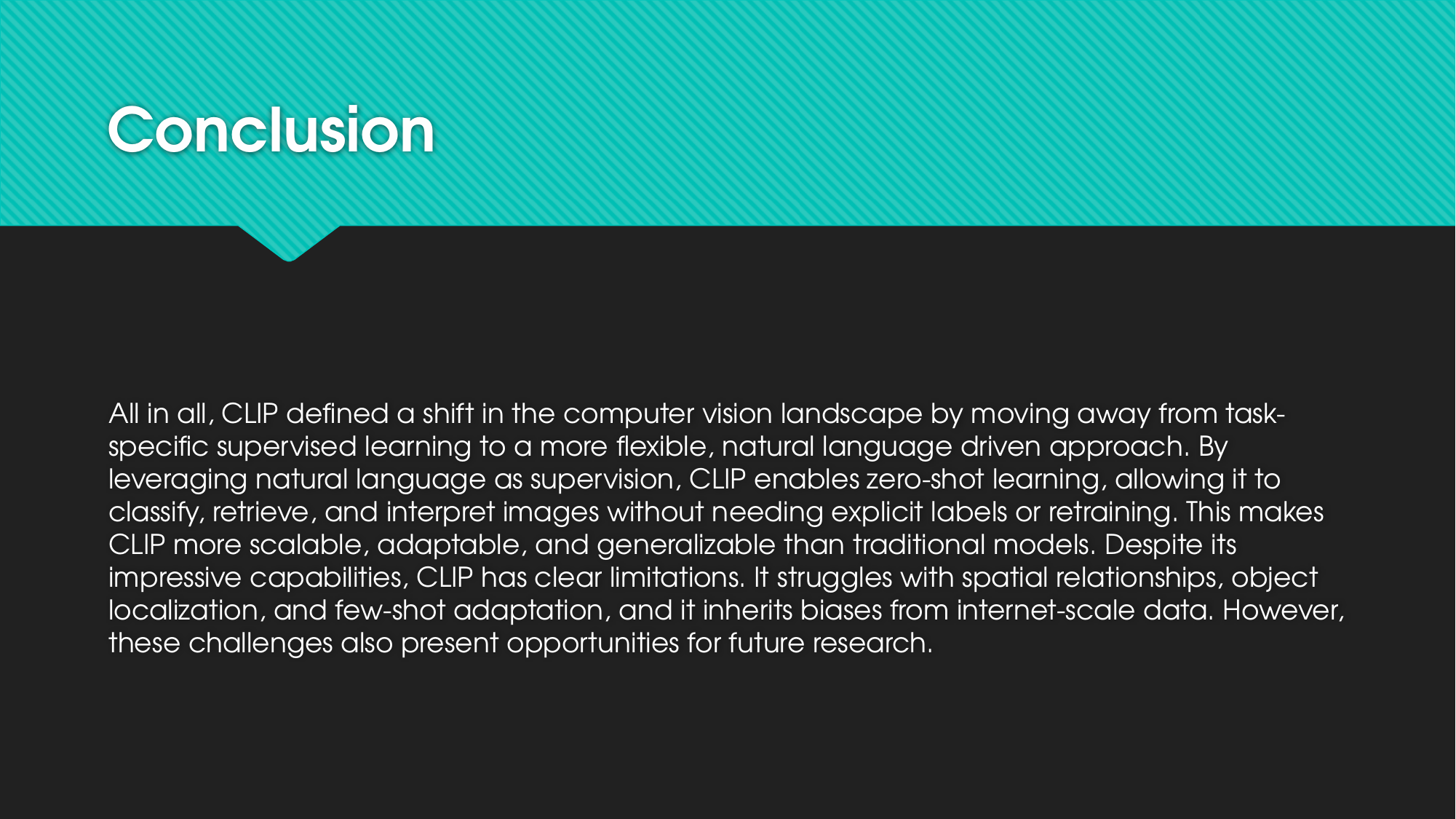

# Conclusion
All in all, CLIP defined a shift in the computer vision landscape by moving away from task-specific supervised learning to a more flexible, natural language driven approach. By leveraging natural language as supervision, CLIP enables zero-shot learning, allowing it to classify, retrieve, and interpret images without needing explicit labels or retraining. This makes CLIP more scalable, adaptable, and generalizable than traditional models. Despite its impressive capabilities, CLIP has clear limitations. It struggles with spatial relationships, object localization, and few-shot adaptation, and it inherits biases from internet-scale data. However, these challenges also present opportunities for future research.